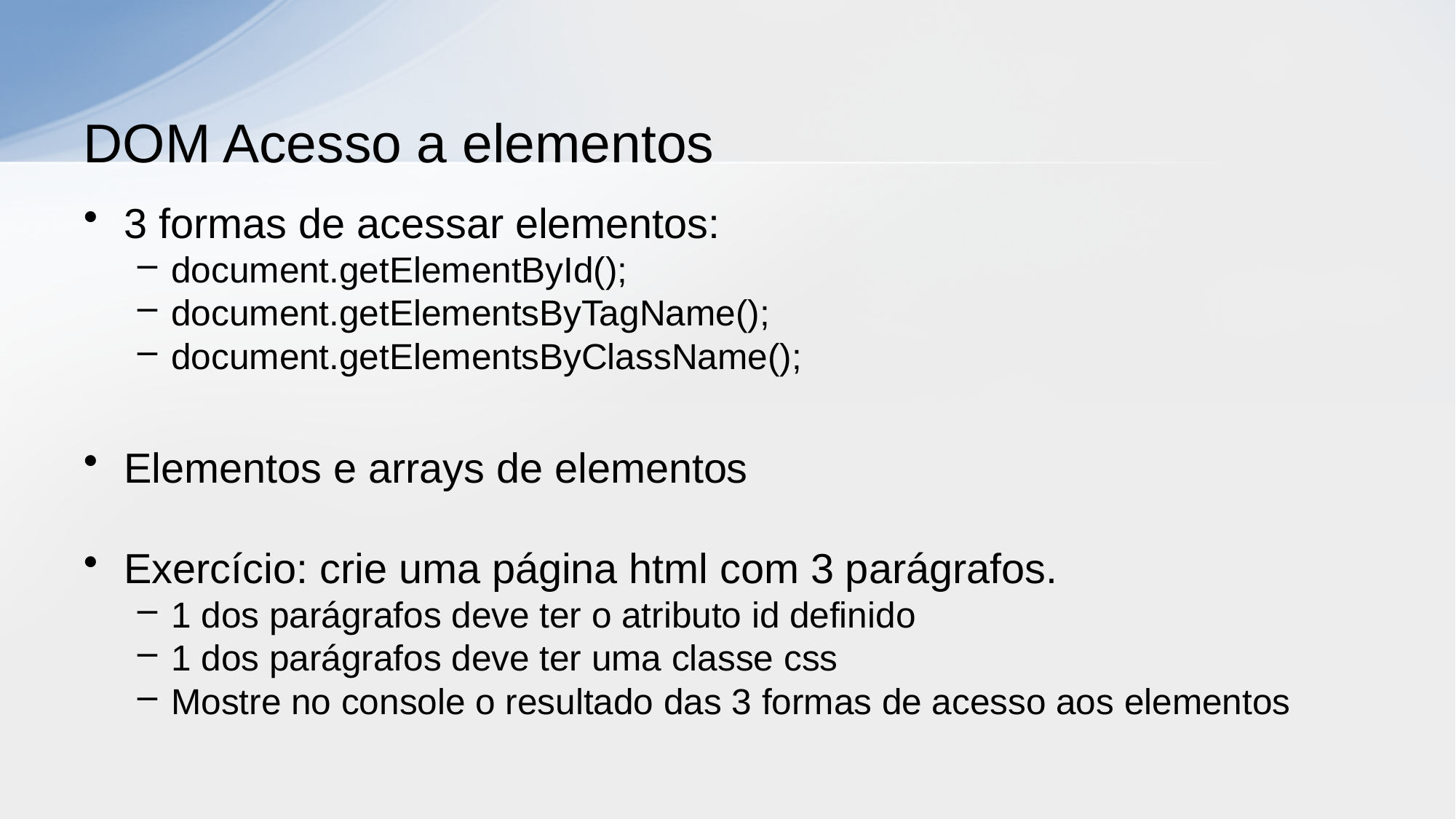

# DOM Acesso a elementos
3 formas de acessar elementos:
document.getElementById();
document.getElementsByTagName();
document.getElementsByClassName();

Elementos e arrays de elementos

Exercício: crie uma página html com 3 parágrafos.
1 dos parágrafos deve ter o atributo id definido
1 dos parágrafos deve ter uma classe css
Mostre no console o resultado das 3 formas de acesso aos elementos